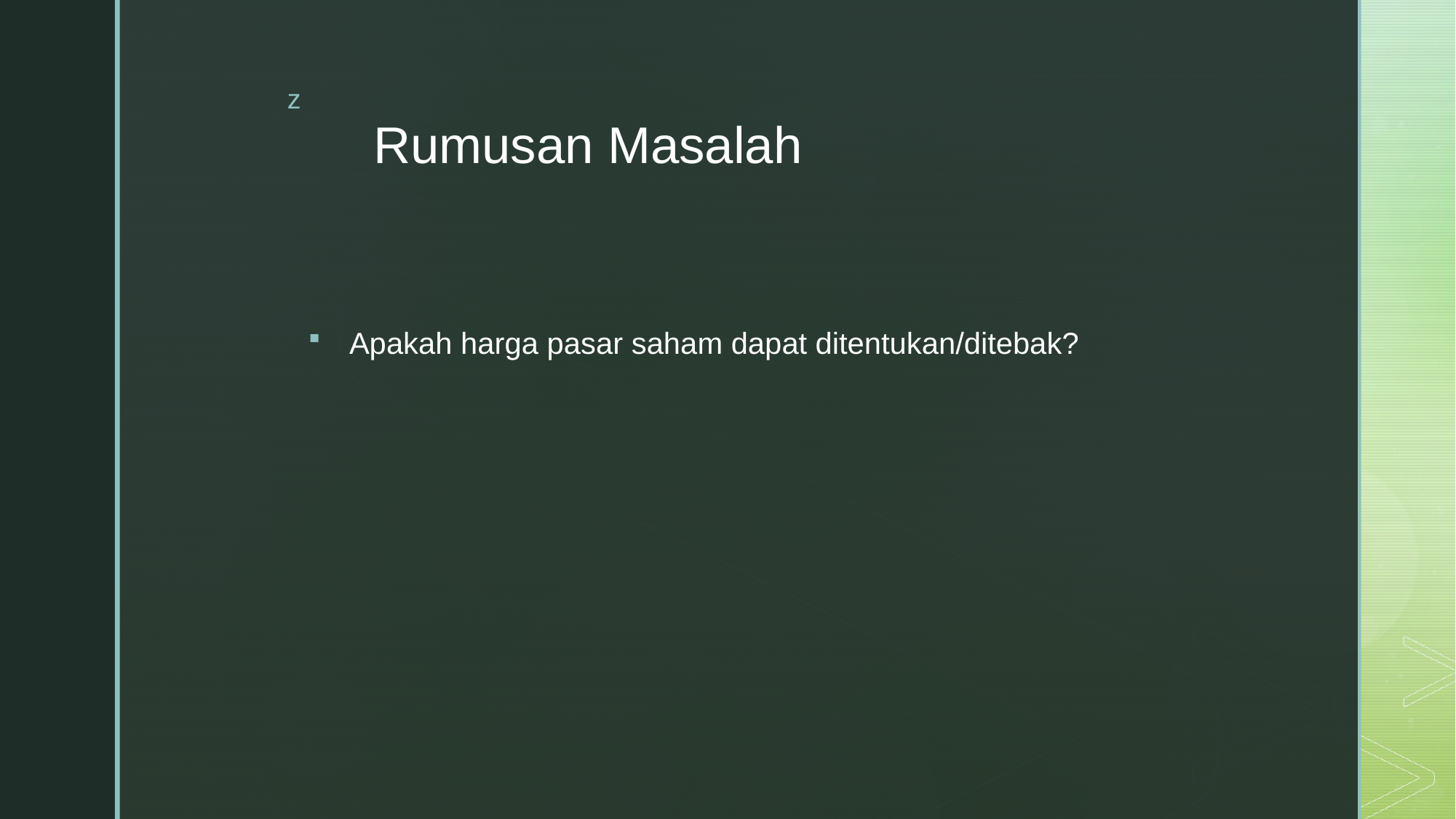

Apakah harga pasar saham dapat ditentukan/ditebak?
# Rumusan Masalah